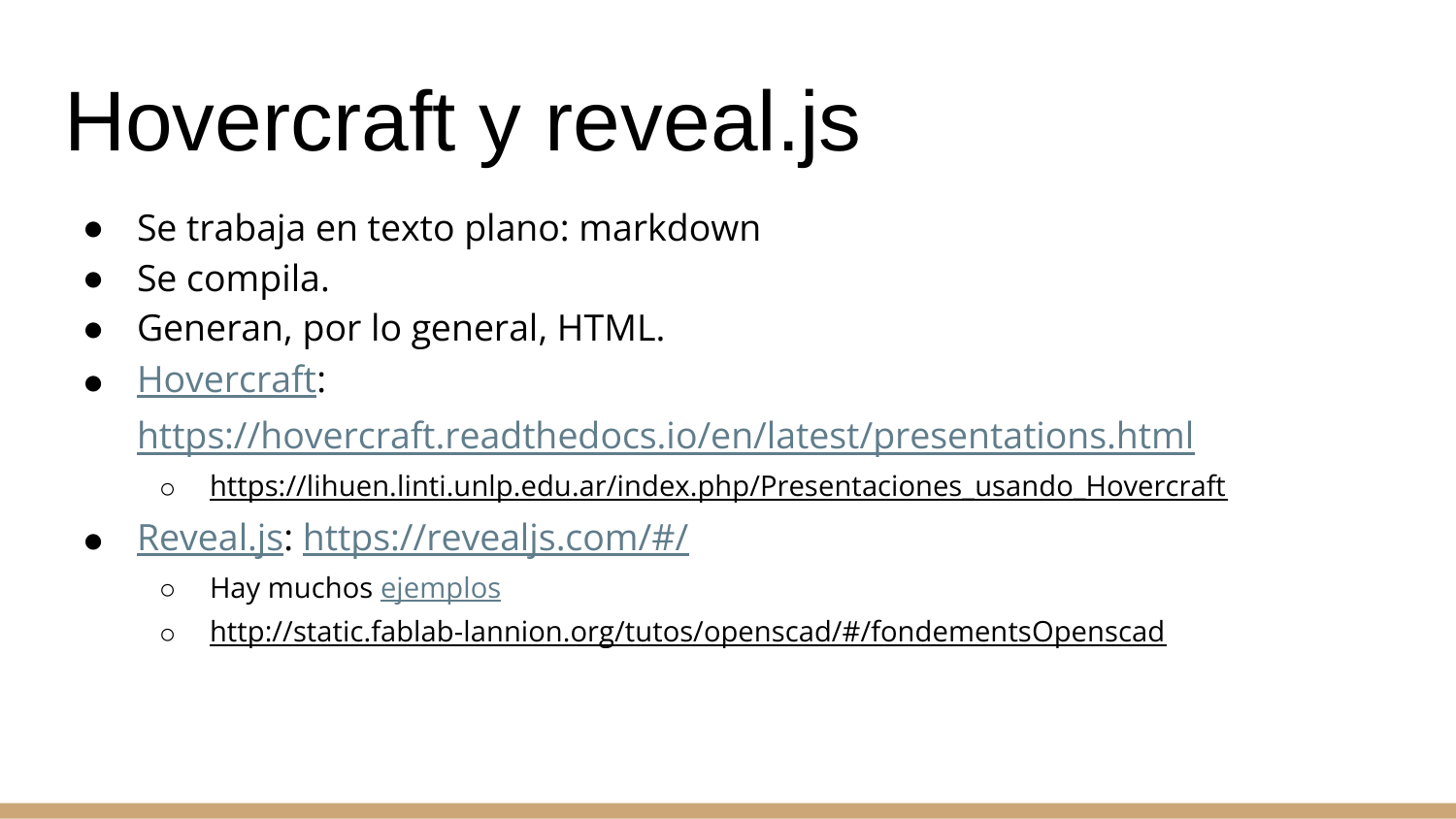

# Hovercraft y reveal.js
Se trabaja en texto plano: markdown
Se compila.
Generan, por lo general, HTML.
Hovercraft: https://hovercraft.readthedocs.io/en/latest/presentations.html
https://lihuen.linti.unlp.edu.ar/index.php/Presentaciones_usando_Hovercraft
Reveal.js: https://revealjs.com/#/
Hay muchos ejemplos
http://static.fablab-lannion.org/tutos/openscad/#/fondementsOpenscad